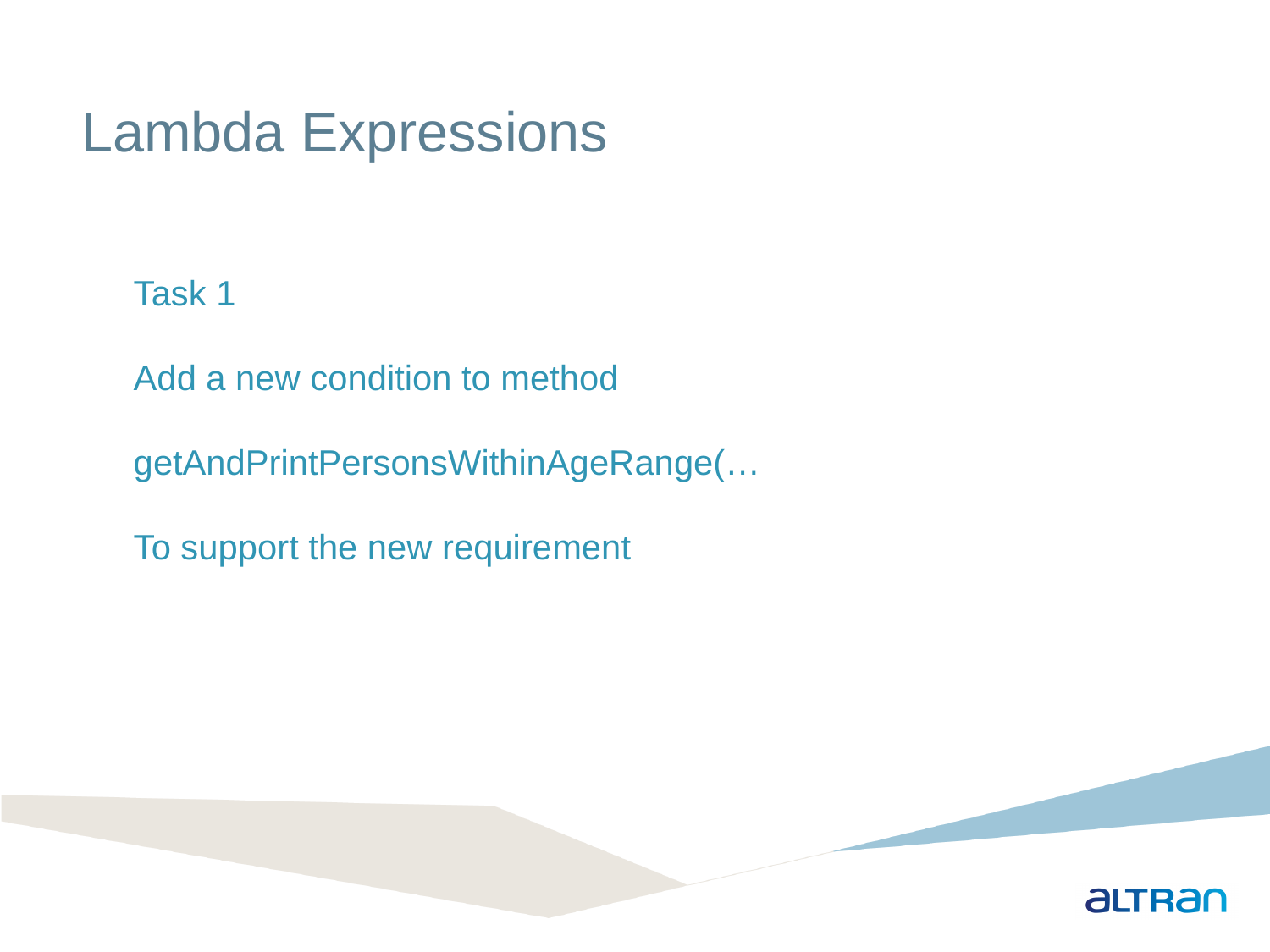

Lambda Expressions

Task 1

Add a new condition to method

getAndPrintPersonsWithinAgeRange(…

To support the new requirement